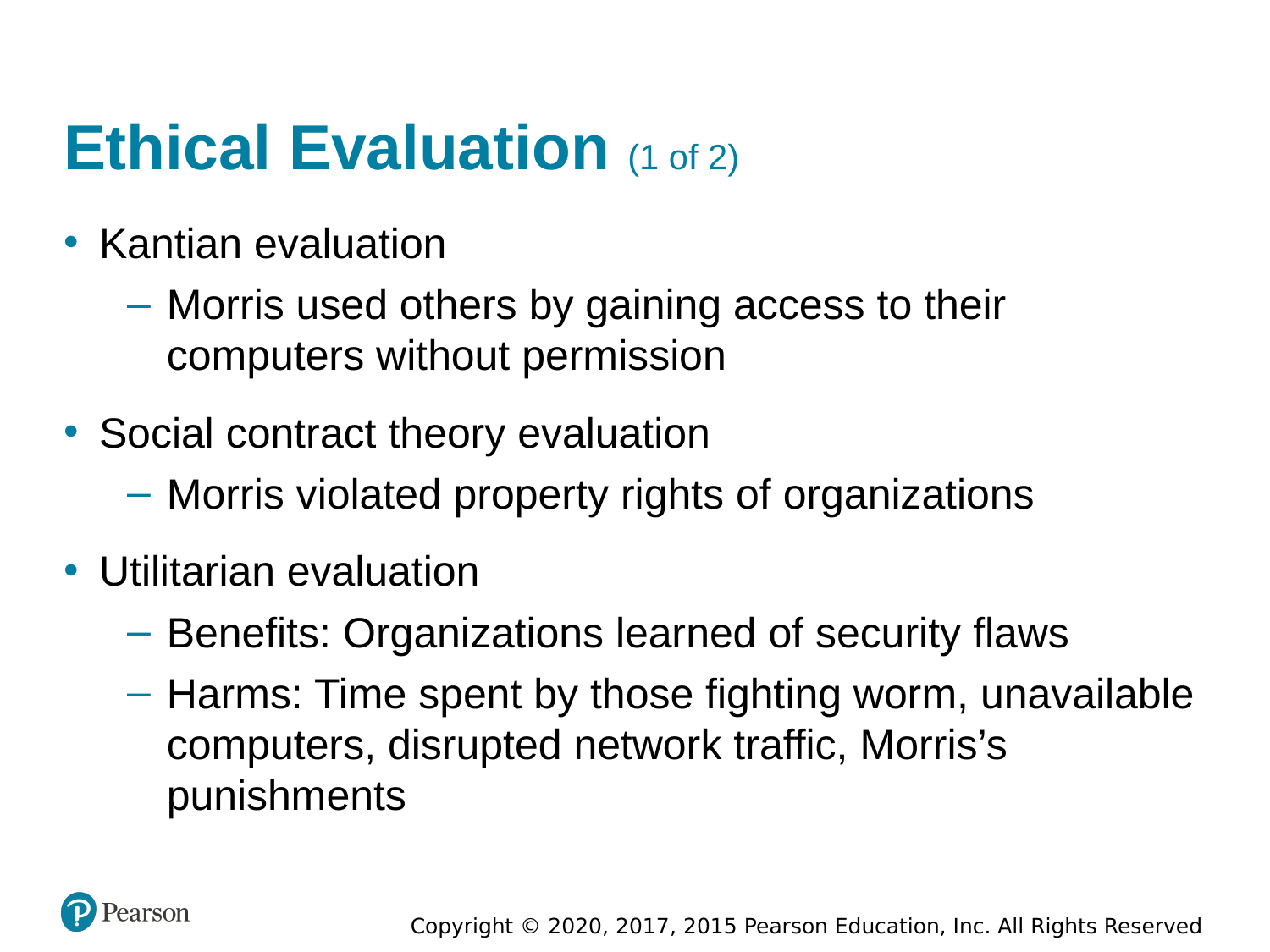

# Ethical Evaluation (1 of 2)
Kantian evaluation
Morris used others by gaining access to their computers without permission
Social contract theory evaluation
Morris violated property rights of organizations
Utilitarian evaluation
Benefits: Organizations learned of security flaws
Harms: Time spent by those fighting worm, unavailable computers, disrupted network traffic, Morris’s punishments